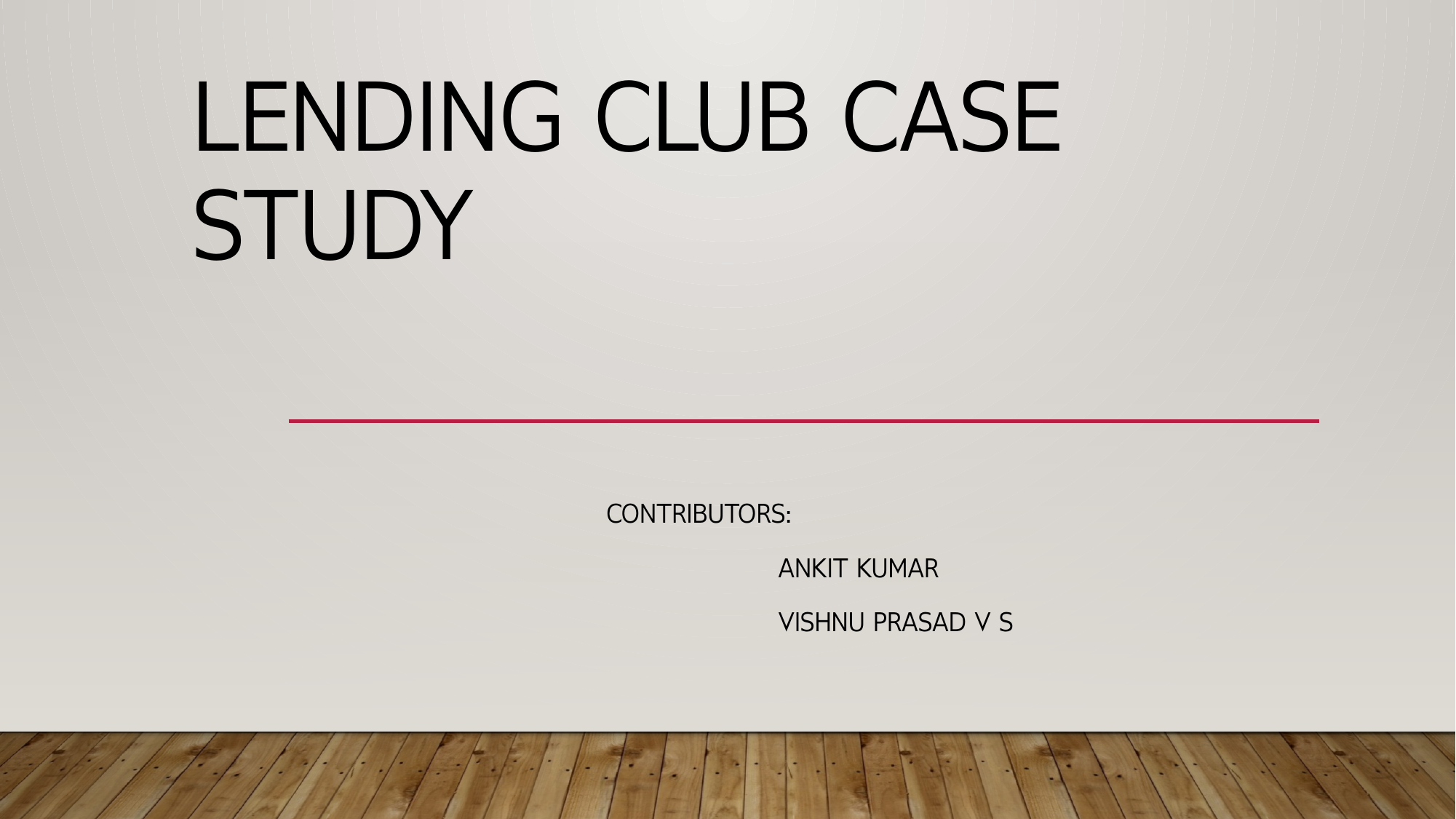

# Lending Club Case Study

Contributors:
                     Ankit Kumar
                     Vishnu Prasad V S